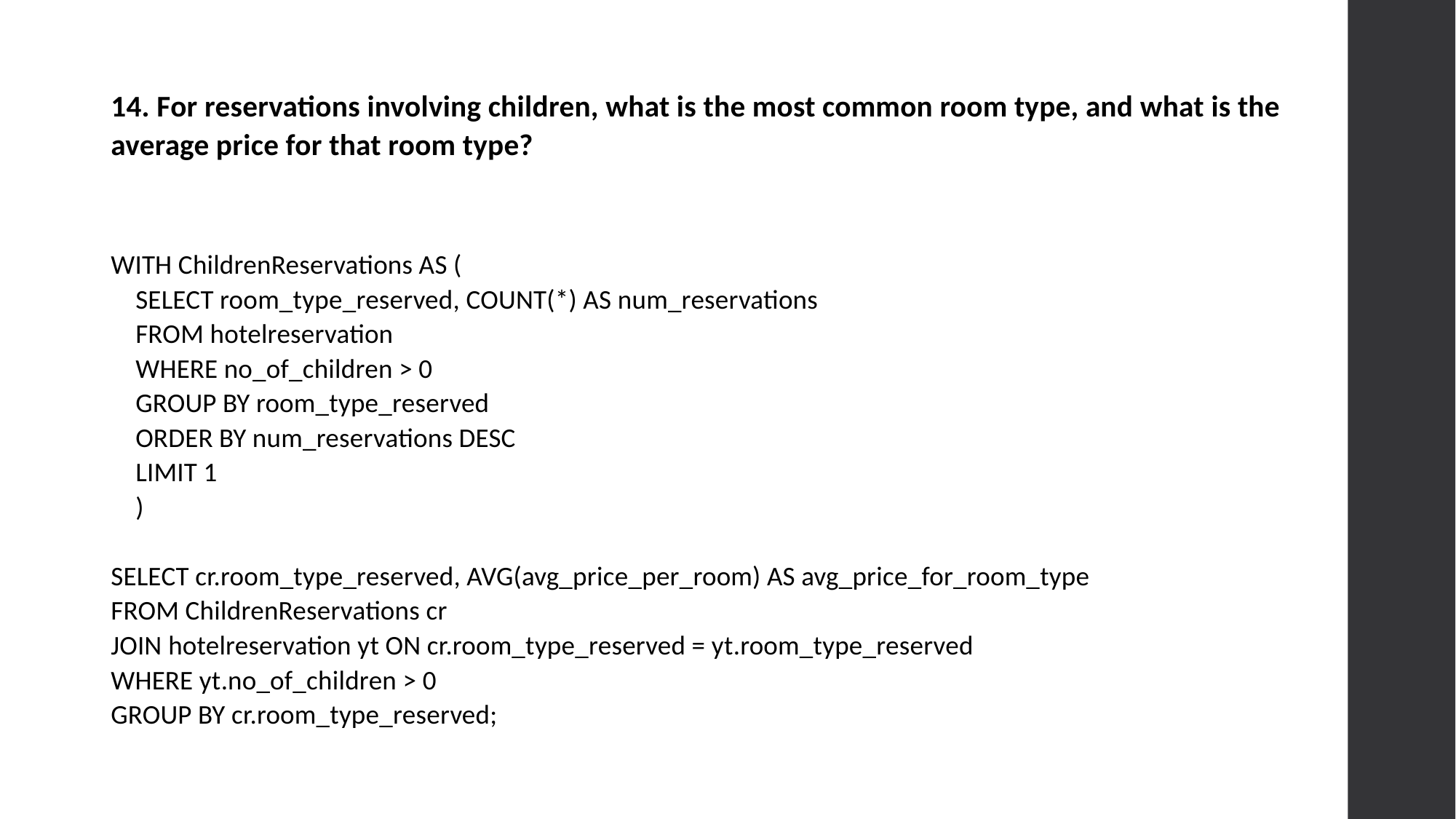

14. For reservations involving children, what is the most common room type, and what is the average price for that room type?

WITH ChildrenReservations AS (
    SELECT room_type_reserved, COUNT(*) AS num_reservations
    FROM hotelreservation
    WHERE no_of_children > 0
    GROUP BY room_type_reserved
    ORDER BY num_reservations DESC
    LIMIT 1
    )

SELECT cr.room_type_reserved, AVG(avg_price_per_room) AS avg_price_for_room_type
FROM ChildrenReservations cr
JOIN hotelreservation yt ON cr.room_type_reserved = yt.room_type_reserved
WHERE yt.no_of_children > 0
GROUP BY cr.room_type_reserved;